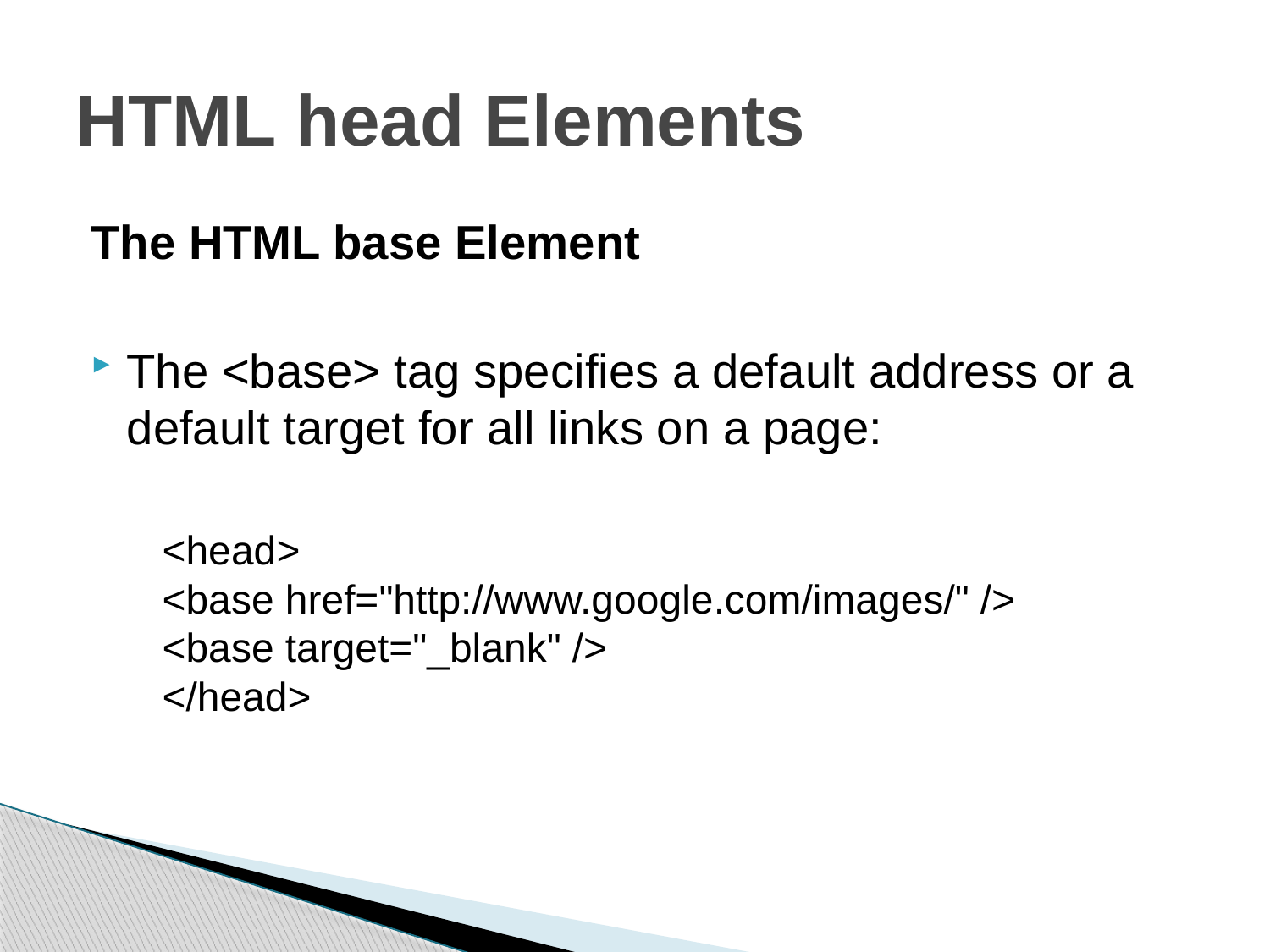

# HTML head Elements
The HTML base Element

The <base> tag specifies a default address or a default target for all links on a page:

	<head>
<base href="http://www.google.com/images/" />
<base target="_blank" />
</head>